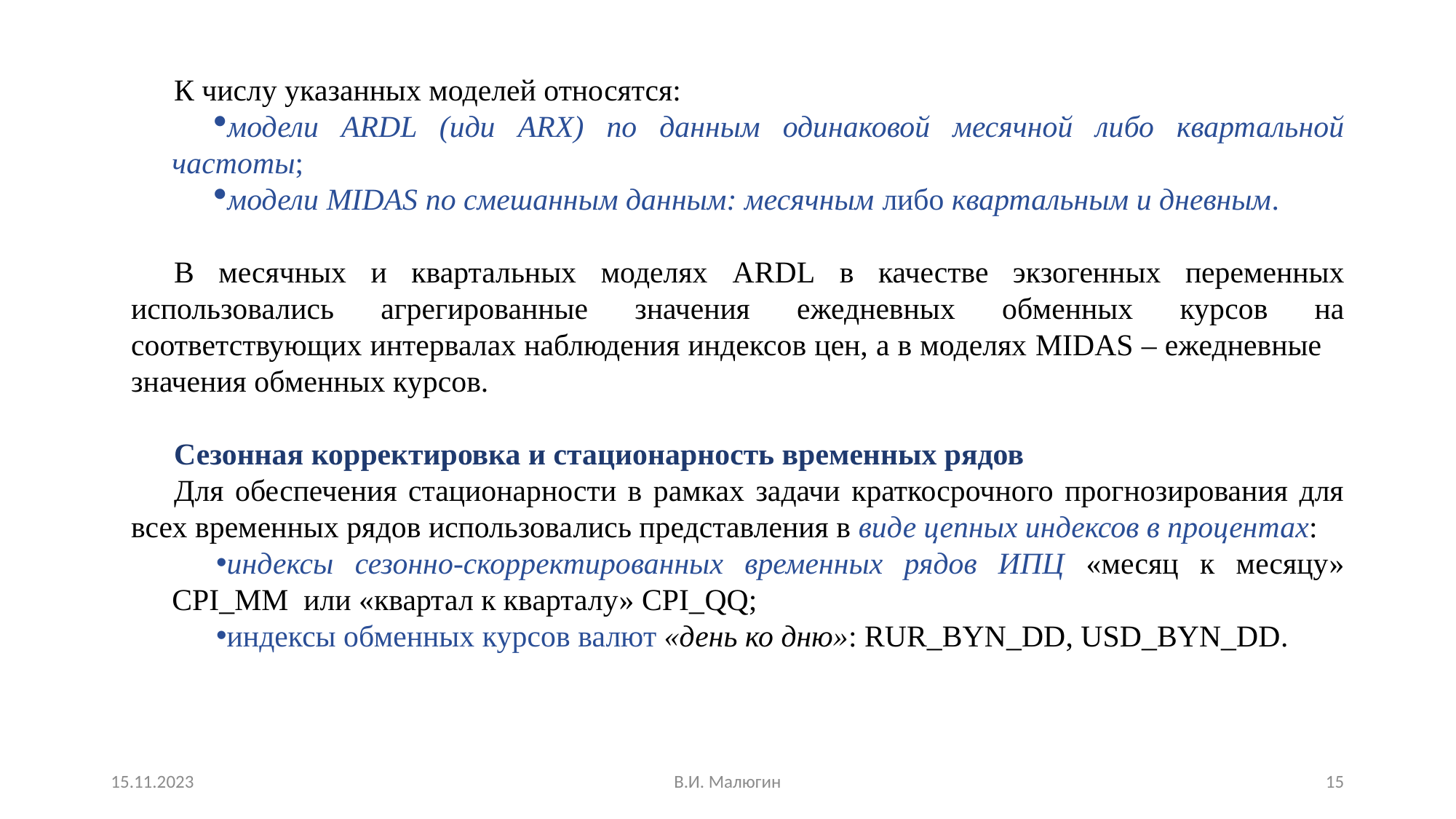

К числу указанных моделей относятся:
модели ARDL (иди ARX) по данным одинаковой месячной либо квартальной частоты;
модели MIDAS по смешанным данным: месячным либо квартальным и дневным.

В месячных и квартальных моделях ARDL в качестве экзогенных переменных использовались агрегированные значения ежедневных обменных курсов на соответствующих интервалах наблюдения индексов цен, а в моделях MIDAS – ежедневные    значения обменных курсов.

Сезонная корректировка и стационарность временных рядов
Для обеспечения стационарности в рамках задачи краткосрочного прогнозирования для всех временных рядов использовались представления в виде цепных индексов в процентах:
индексы сезонно-скорректированных временных рядов ИПЦ «месяц к месяцу» CPI_ММ  или «квартал к кварталу» CPI_QQ;
индексы обменных курсов валют «день ко дню»: rur_byn_dd, usd_byn_dd.

15.11.2023
В.И. Малюгин
15